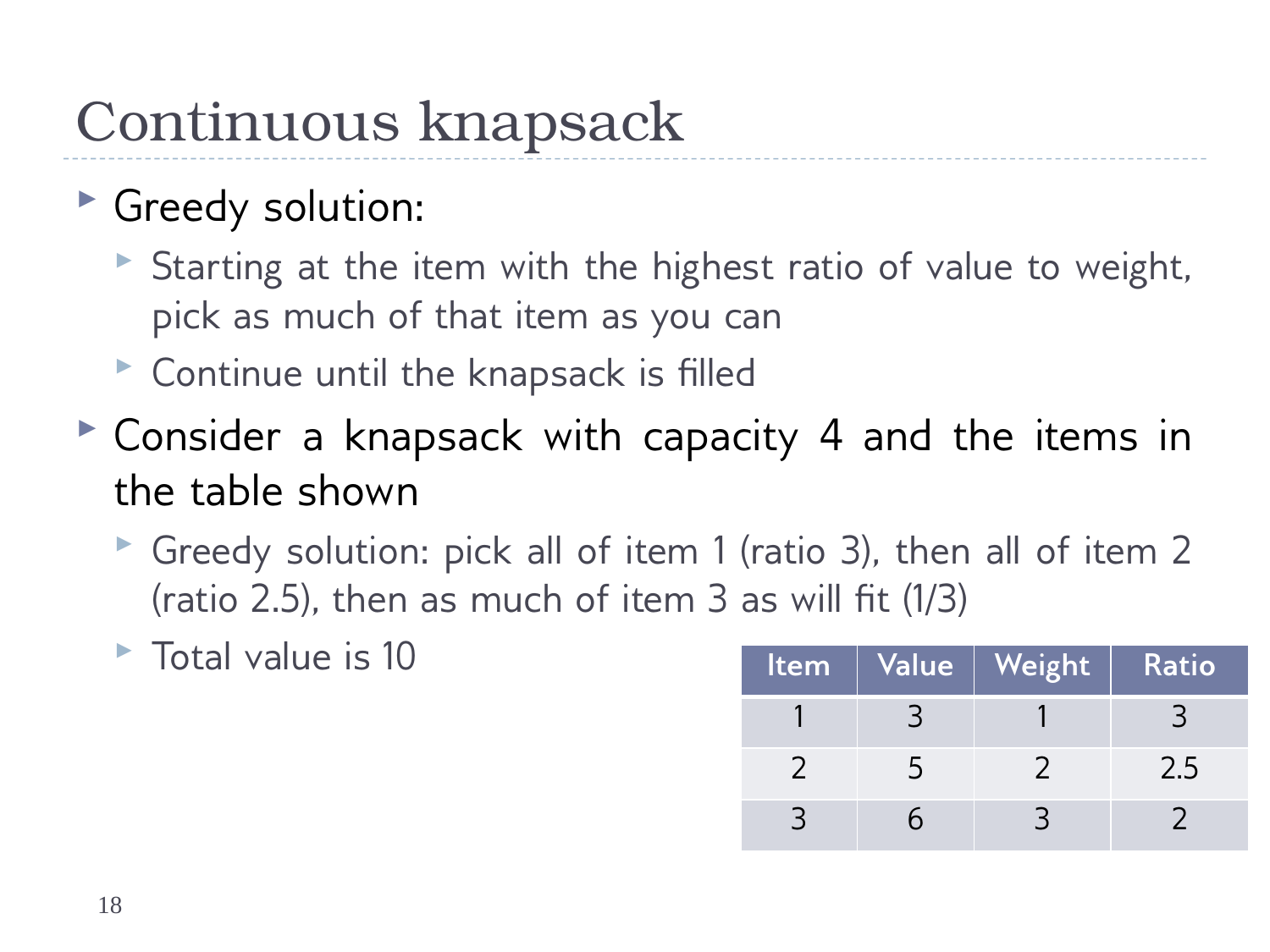

# Continuous knapsack
Greedy solution:
Starting at the item with the highest ratio of value to weight, pick as much of that item as you can
Continue until the knapsack is filled
Consider a knapsack with capacity 4 and the items in the table shown
Greedy solution: pick all of item 1 (ratio 3), then all of item 2 (ratio 2.5), then as much of item 3 as will fit (1/3)
Total value is 10
| Item | Value | Weight | Ratio |
| --- | --- | --- | --- |
| 1 | 3 | 1 | 3 |
| 2 | 5 | 2 | 2.5 |
| 3 | 6 | 3 | 2 |
18